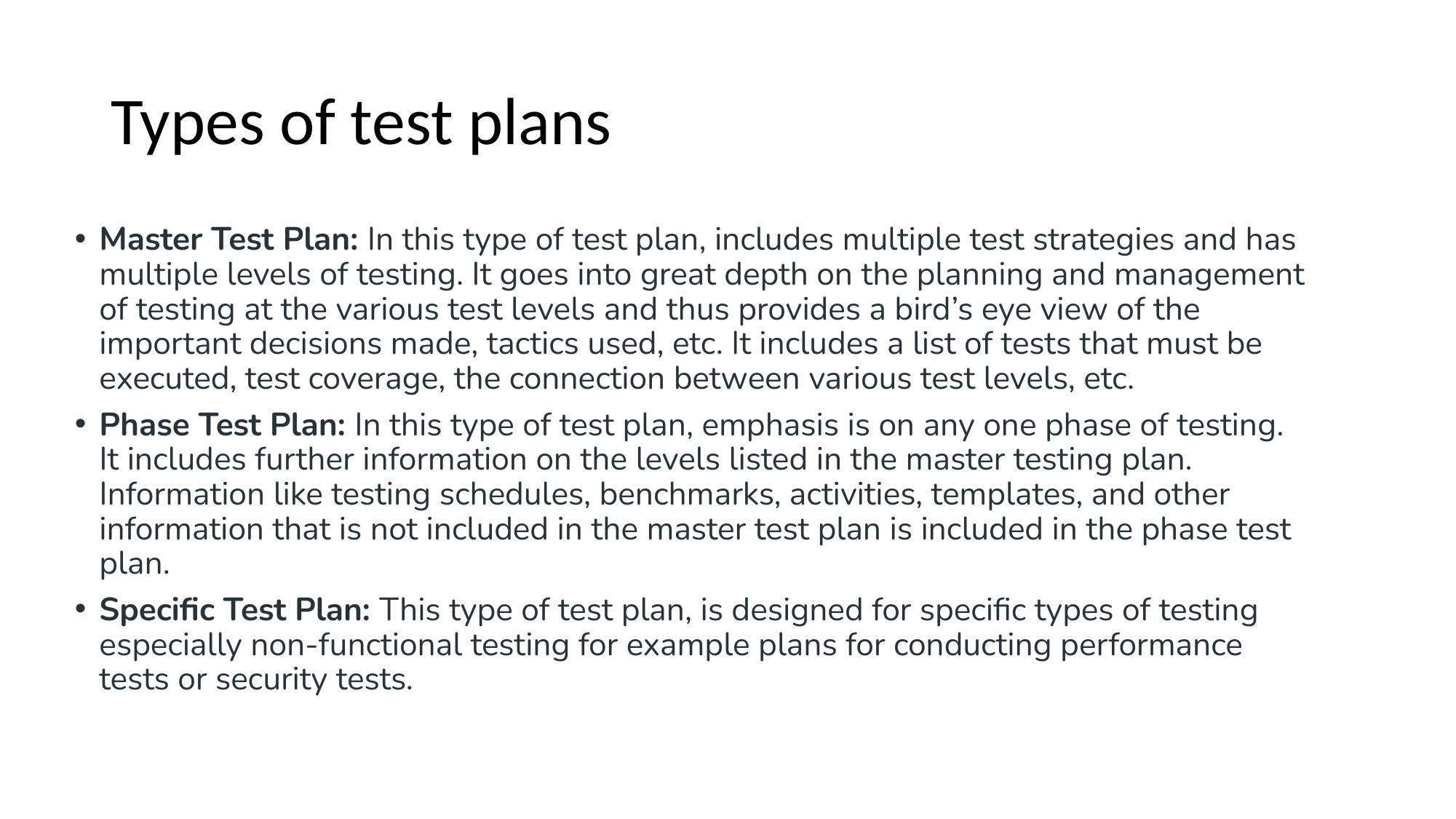

# Types of test plans
Master Test Plan: In this type of test plan, includes multiple test strategies and has multiple levels of testing. It goes into great depth on the planning and management of testing at the various test levels and thus provides a bird’s eye view of the important decisions made, tactics used, etc. It includes a list of tests that must be executed, test coverage, the connection between various test levels, etc.
Phase Test Plan: In this type of test plan, emphasis is on any one phase of testing. It includes further information on the levels listed in the master testing plan. Information like testing schedules, benchmarks, activities, templates, and other information that is not included in the master test plan is included in the phase test plan.
Specific Test Plan: This type of test plan, is designed for specific types of testing especially non-functional testing for example plans for conducting performance tests or security tests.